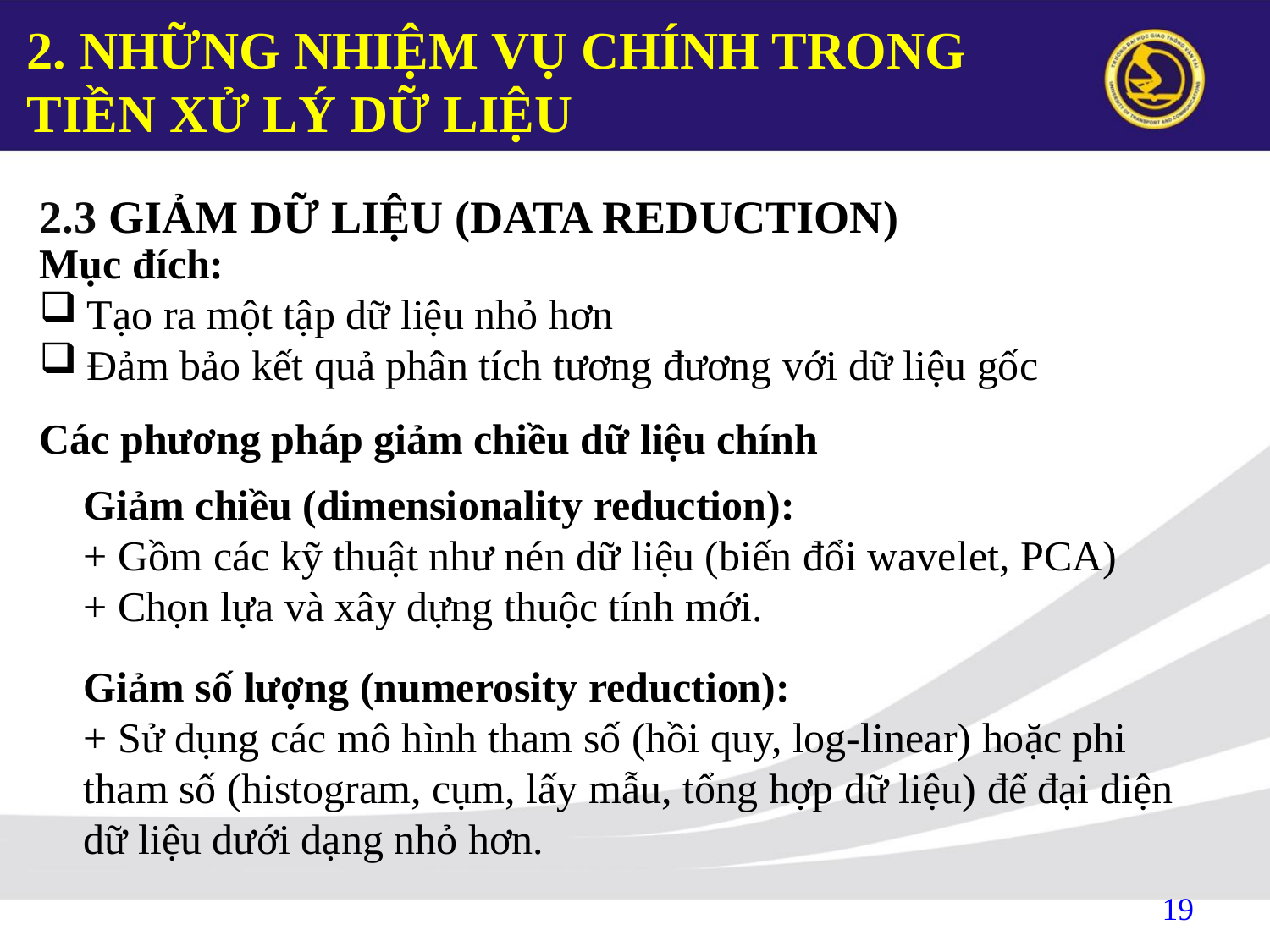

# 2. NHỮNG NHIỆM VỤ CHÍNH TRONG TIỀN XỬ LÝ DỮ LIỆU
2.3 GIẢM DỮ LIỆU (DATA REDUCTION)
Mục đích:
Tạo ra một tập dữ liệu nhỏ hơn
Đảm bảo kết quả phân tích tương đương với dữ liệu gốc
Các phương pháp giảm chiều dữ liệu chính
Giảm chiều (dimensionality reduction):
+ Gồm các kỹ thuật như nén dữ liệu (biến đổi wavelet, PCA)
+ Chọn lựa và xây dựng thuộc tính mới.
Giảm số lượng (numerosity reduction):
+ Sử dụng các mô hình tham số (hồi quy, log-linear) hoặc phi tham số (histogram, cụm, lấy mẫu, tổng hợp dữ liệu) để đại diện dữ liệu dưới dạng nhỏ hơn.
19